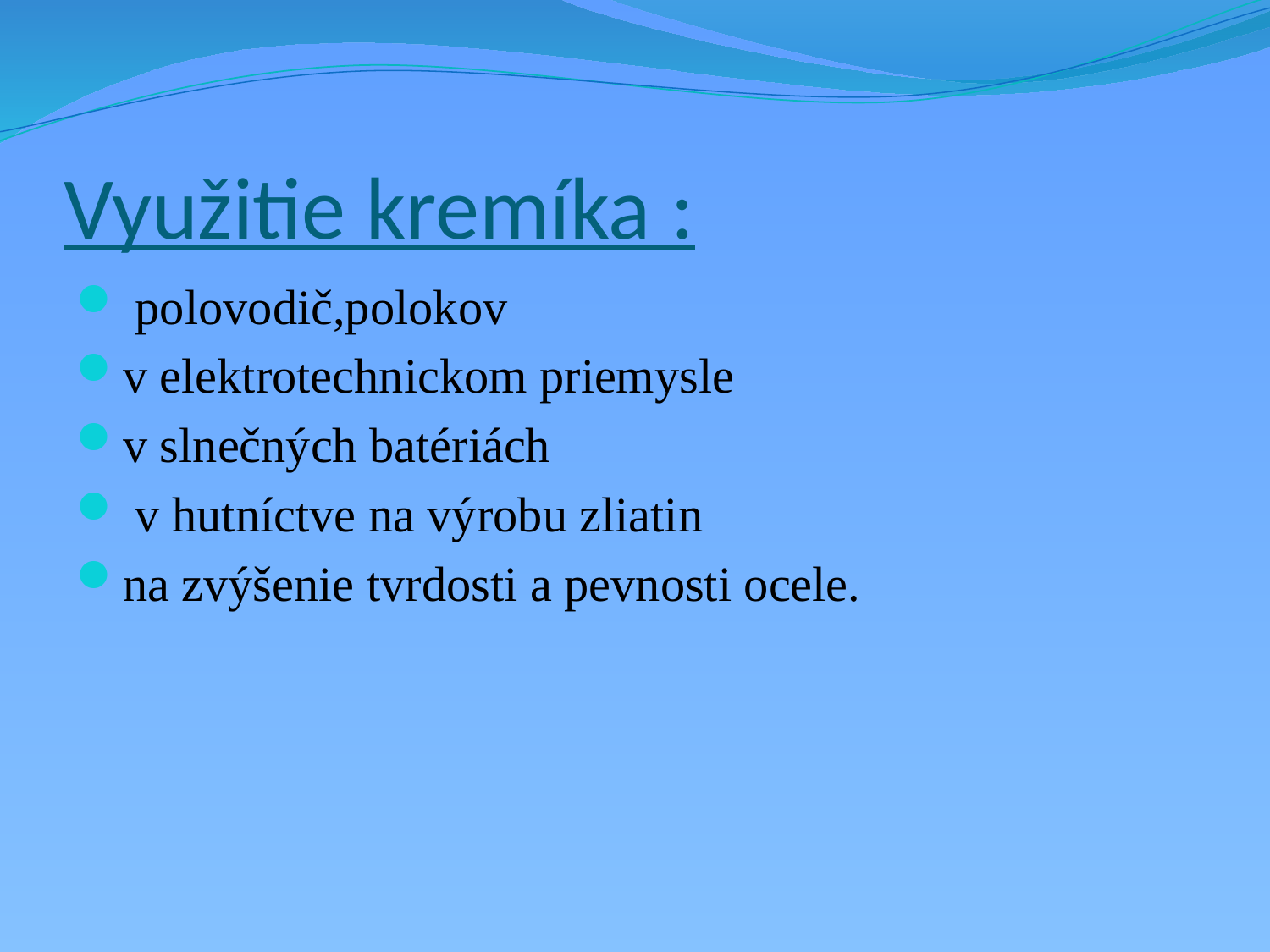

# Využitie kremíka :
 polovodič,polokov
v elektrotechnickom priemysle
v slnečných batériách
 v hutníctve na výrobu zliatin
na zvýšenie tvrdosti a pevnosti ocele.